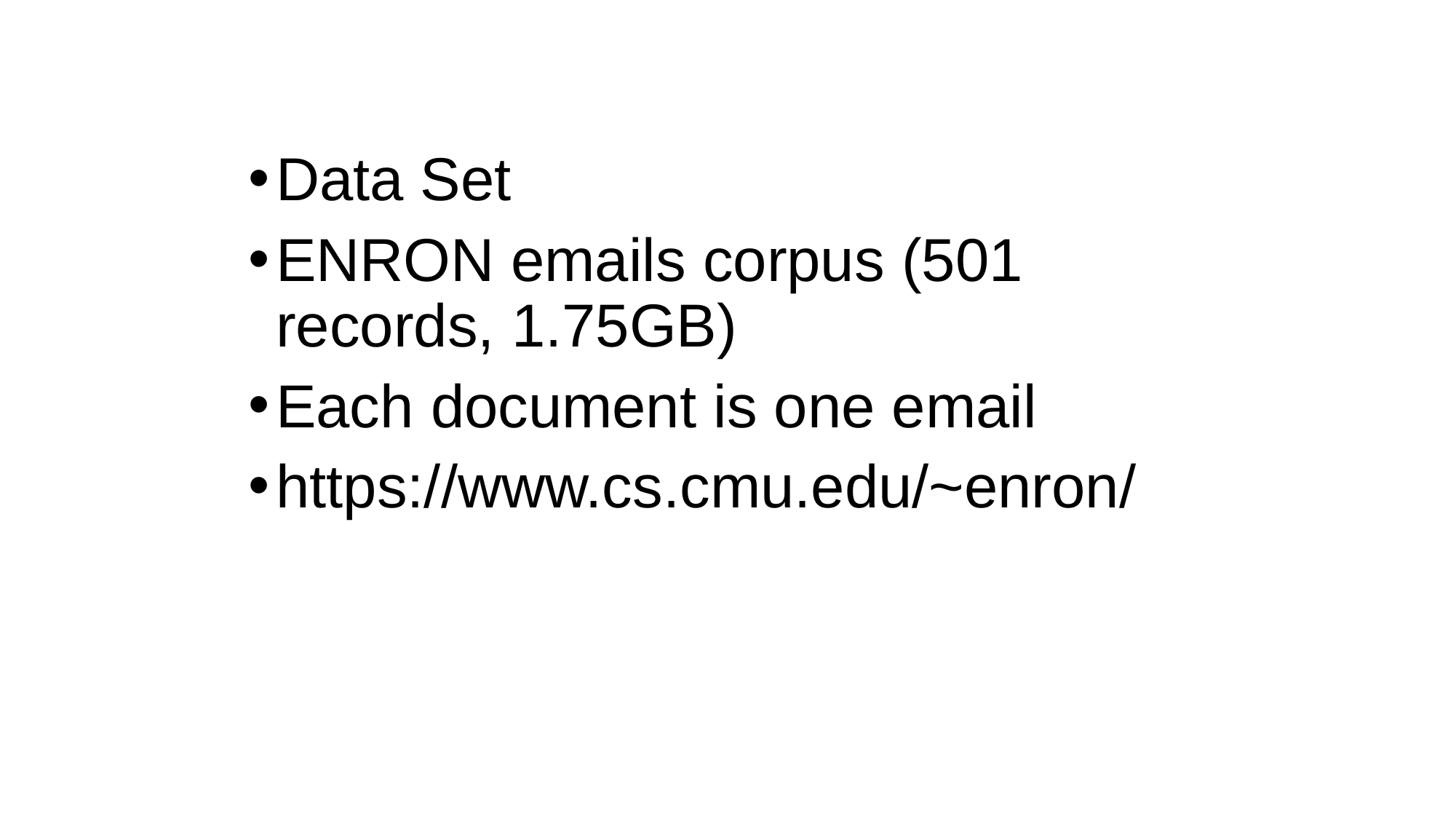

Data Set
ENRON emails corpus (501 records, 1.75GB)
Each document is one email
https://www.cs.cmu.edu/~enron/